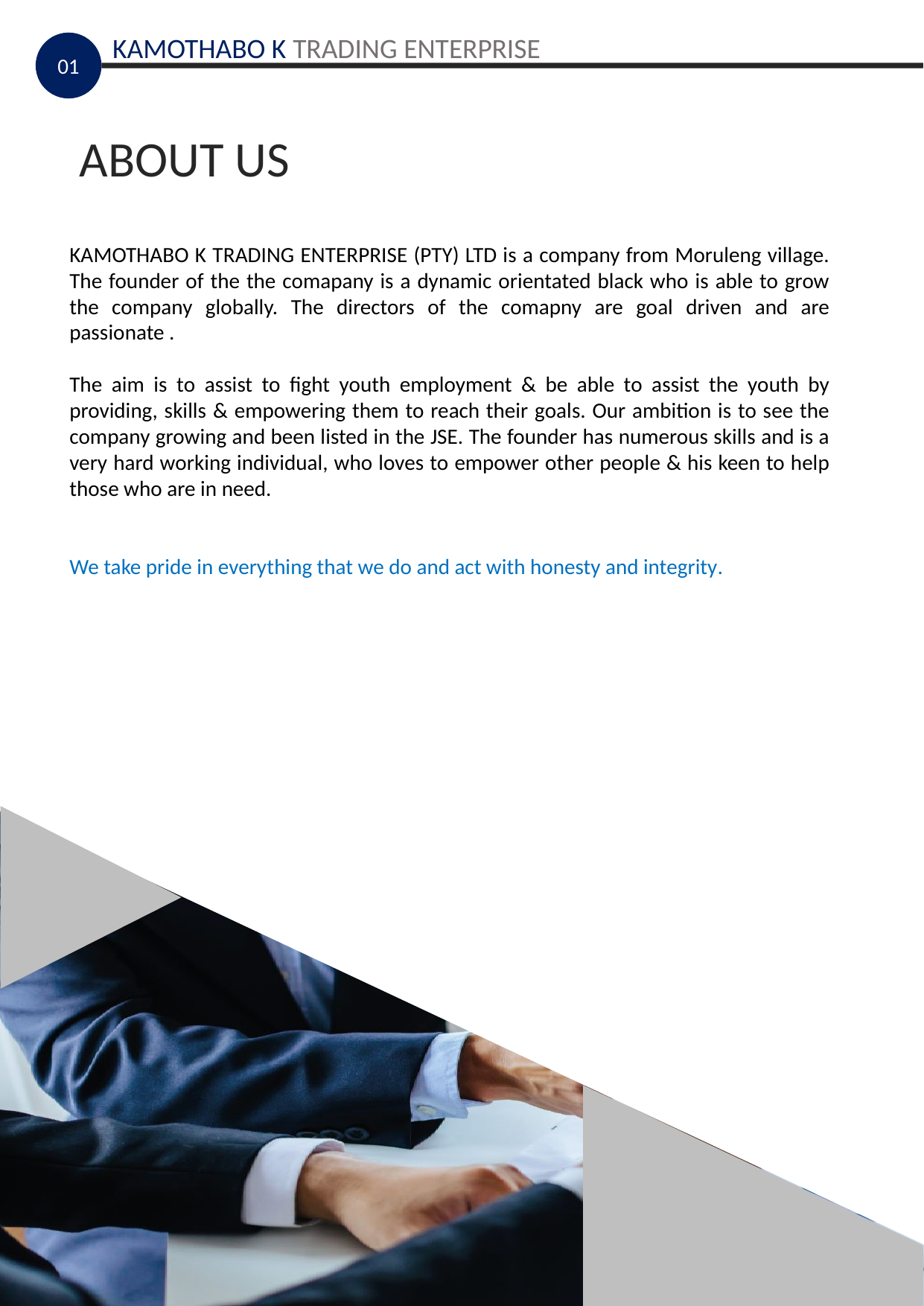

KAMOTHABO K TRADING ENTERPRISE
01

ABOUT US
KAMOTHABO K TRADING ENTERPRISE (PTY) LTD is a company from Moruleng village. The founder of the the comapany is a dynamic orientated black who is able to grow the company globally. The directors of the comapny are goal driven and are passionate .

The aim is to assist to fight youth employment & be able to assist the youth by providing, skills & empowering them to reach their goals. Our ambition is to see the company growing and been listed in the JSE. The founder has numerous skills and is a very hard working individual, who loves to empower other people & his keen to help those who are in need.

We take pride in everything that we do and act with honesty and integrity.